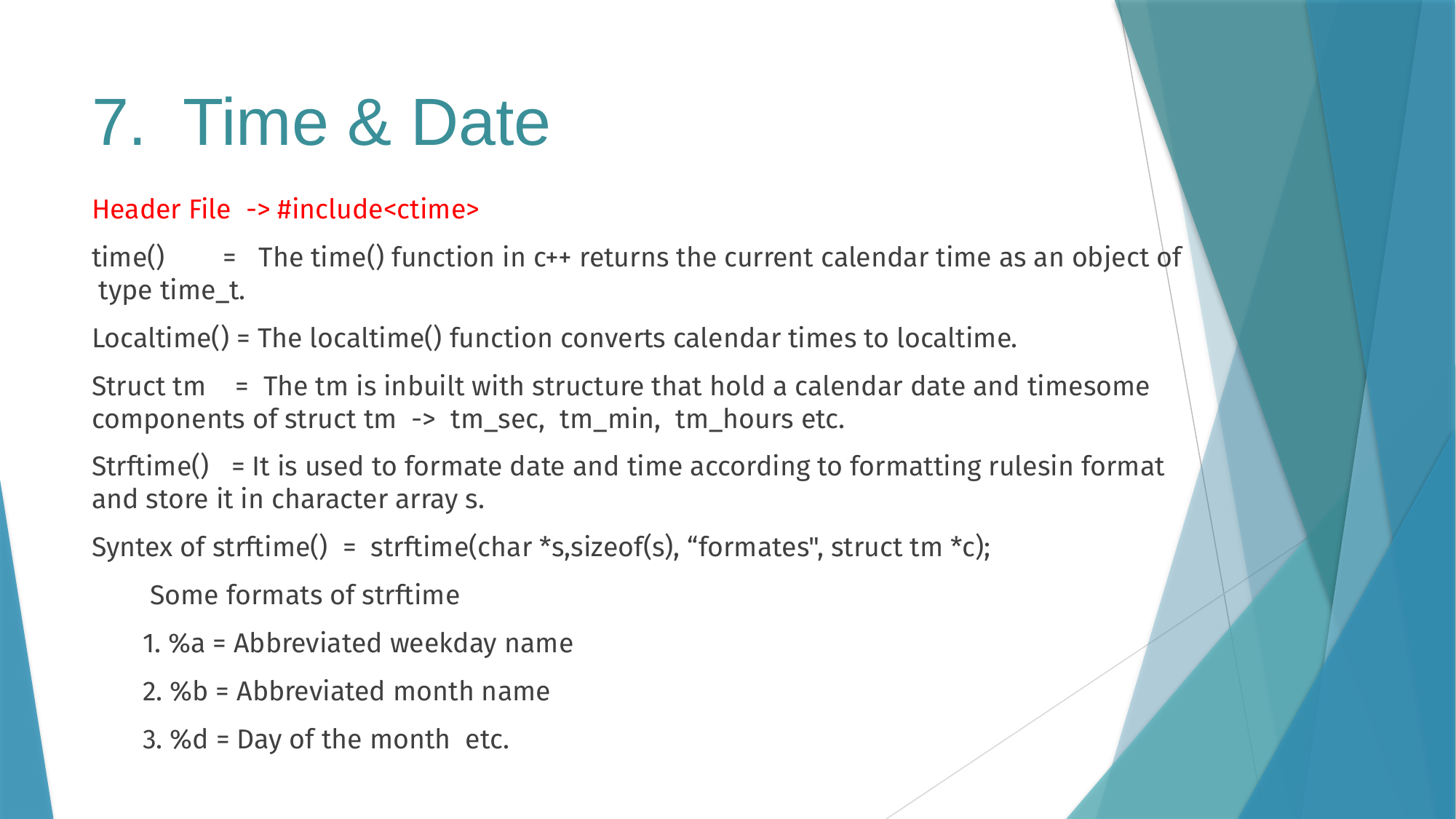

# 7.  Time & Date
Header File  -> #include<ctime>
time()        =   The time() function in c++ returns the current calendar time as an object of  type time_t.
Localtime() = The localtime() function converts calendar times to localtime.
Struct tm    =  The tm is inbuilt with structure that hold a calendar date and timesome   components of struct tm  ->  tm_sec,  tm_min,  tm_hours etc.
Strftime()   = It is used to formate date and time according to formatting rulesin format   and store it in character array s.
Syntex of strftime()  =  strftime(char *s,sizeof(s), “formates", struct tm *c);
        Some formats of strftime
       1. %a = Abbreviated weekday name
       2. %b = Abbreviated month name
       3. %d = Day of the month  etc.